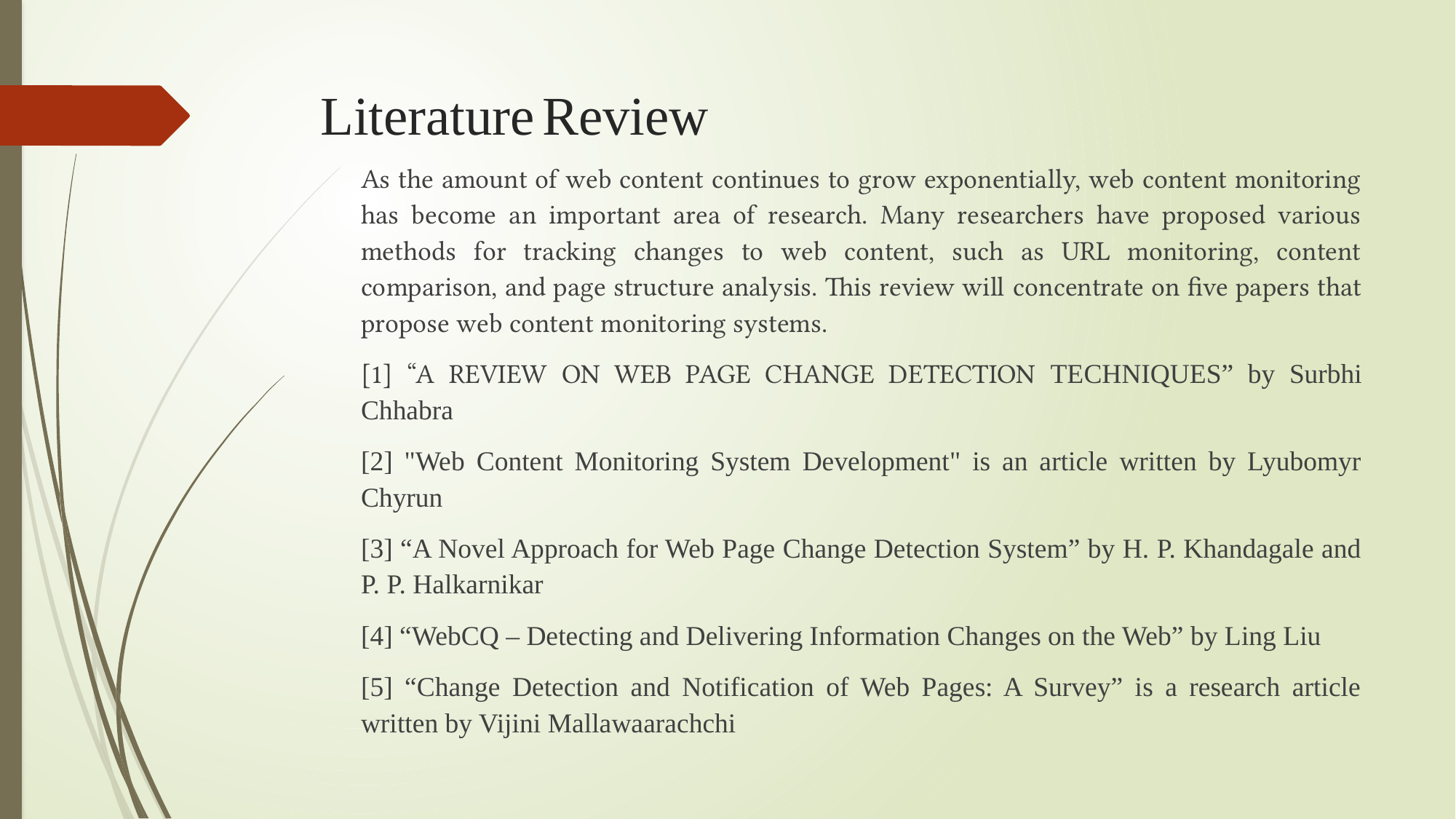

# Literature Review
As the amount of web content continues to grow exponentially, web content monitoring has become an important area of research. Many researchers have proposed various methods for tracking changes to web content, such as URL monitoring, content comparison, and page structure analysis. This review will concentrate on five papers that propose web content monitoring systems.
[1] “A REVIEW ON WEB PAGE CHANGE DETECTION TECHNIQUES” by Surbhi Chhabra
[2] "Web Content Monitoring System Development" is an article written by Lyubomyr Chyrun
[3] “A Novel Approach for Web Page Change Detection System” by H. P. Khandagale and P. P. Halkarnikar
[4] “WebCQ – Detecting and Delivering Information Changes on the Web” by Ling Liu
[5] “Change Detection and Notification of Web Pages: A Survey” is a research article written by Vijini Mallawaarachchi